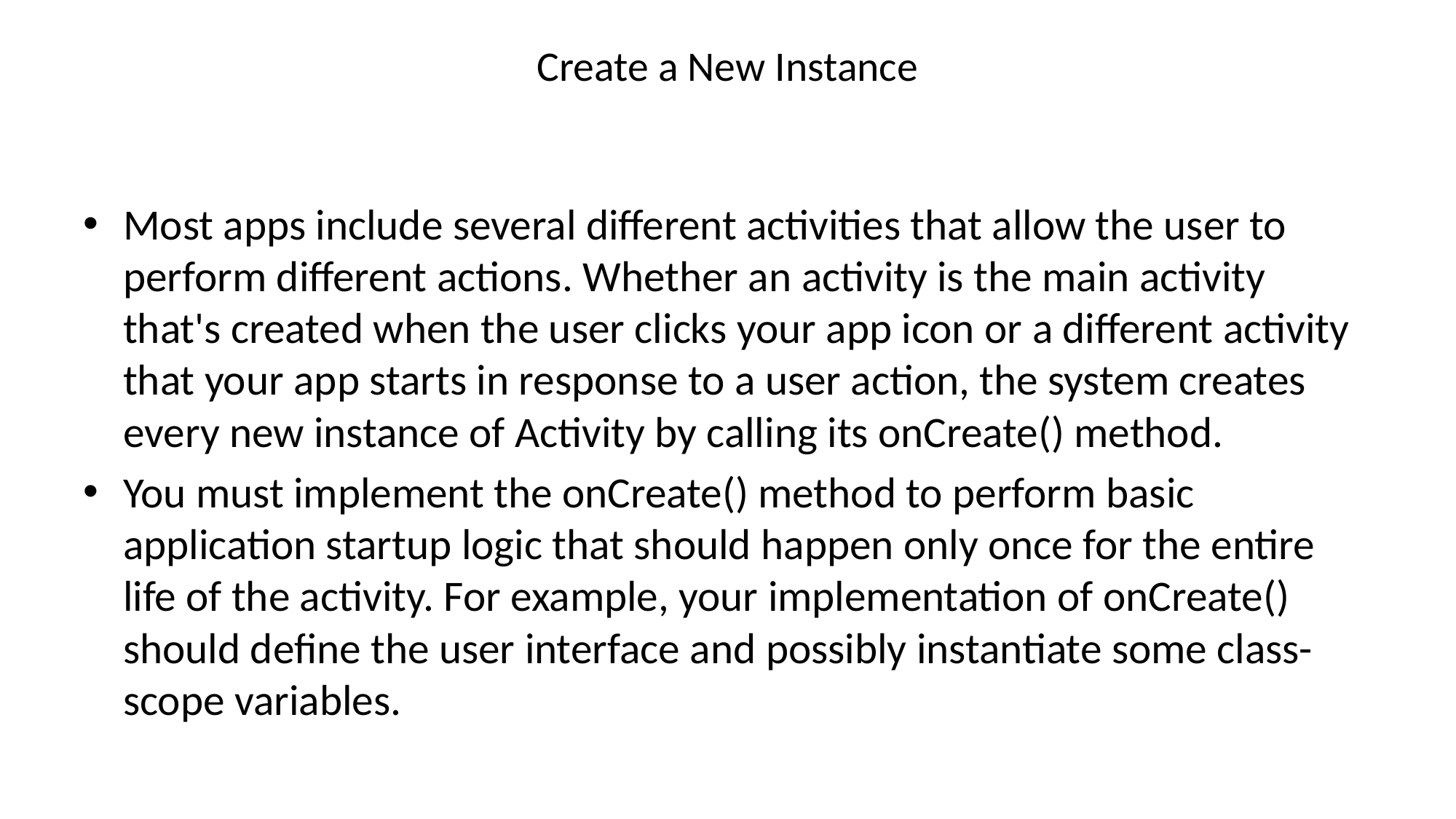

# Create a New Instance
Most apps include several different activities that allow the user to perform different actions. Whether an activity is the main activity that's created when the user clicks your app icon or a different activity that your app starts in response to a user action, the system creates every new instance of Activity by calling its onCreate() method.
You must implement the onCreate() method to perform basic application startup logic that should happen only once for the entire life of the activity. For example, your implementation of onCreate() should define the user interface and possibly instantiate some class-scope variables.